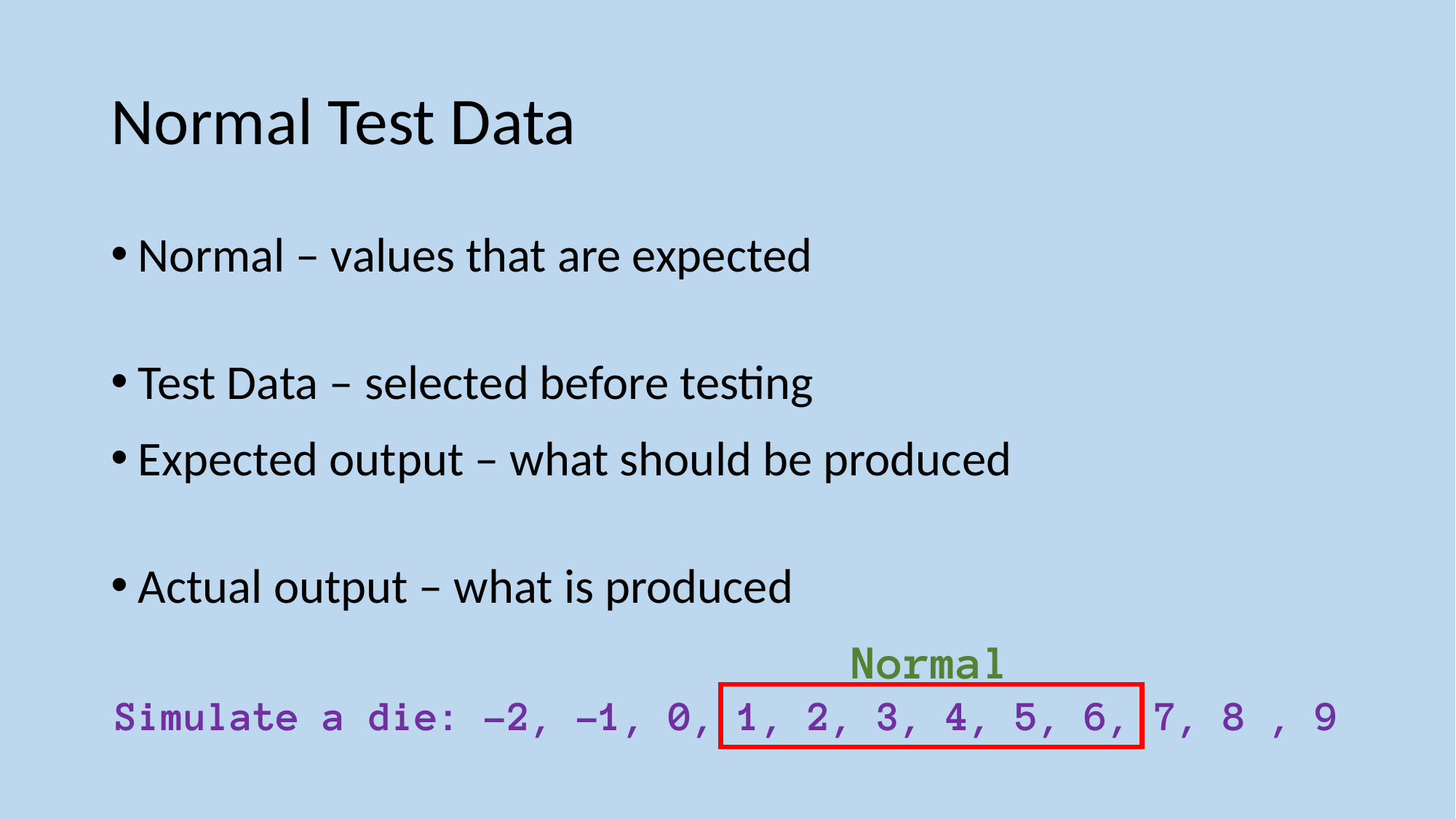

# Normal Test Data
Normal – values that are expected

Test Data – selected before testing
Expected output – what should be produced

Actual output – what is produced

Normal
Simulate a die: -2, -1, 0, 1, 2, 3, 4, 5, 6, 7, 8 , 9